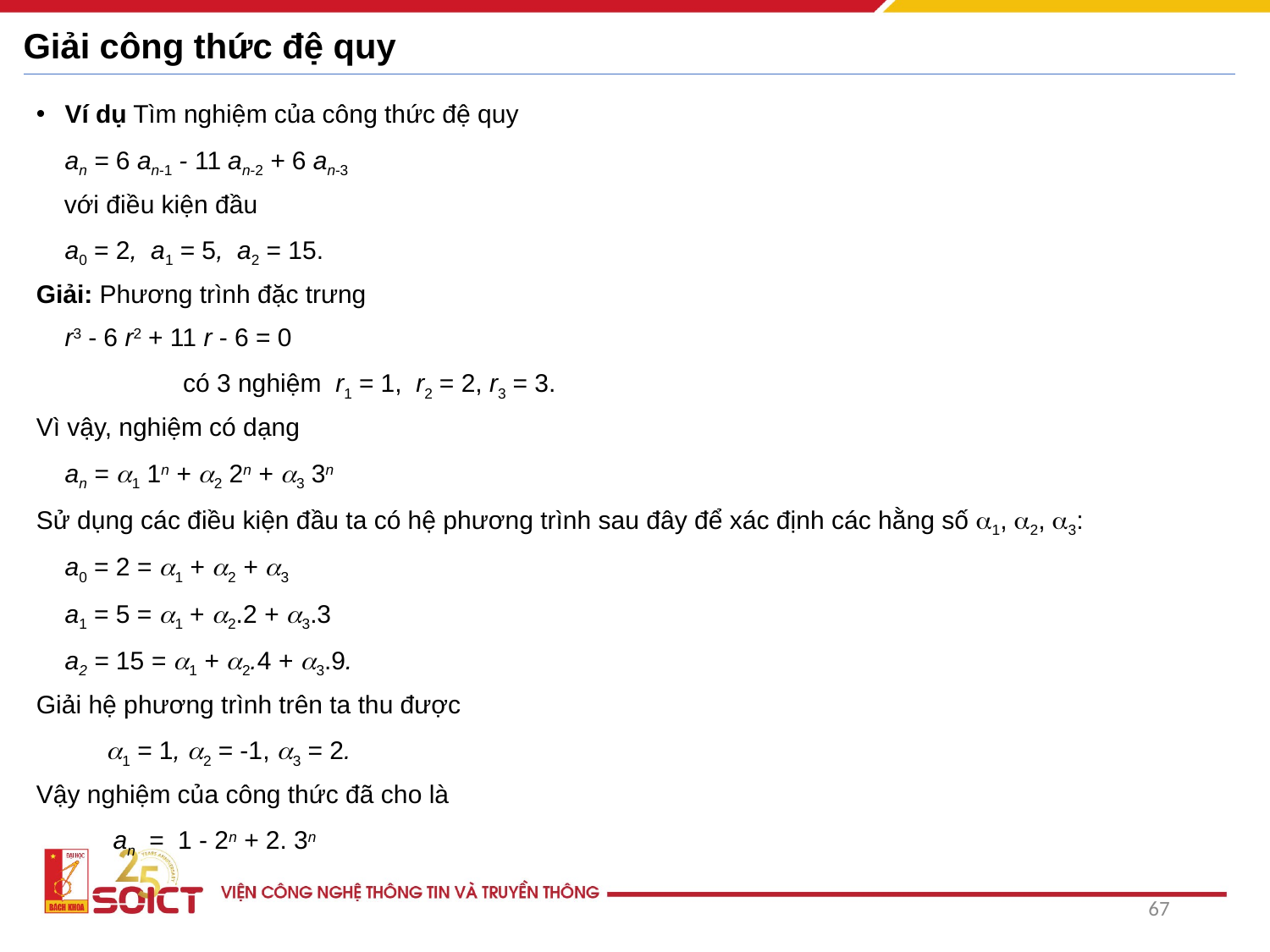

# Giải công thức đệ quy
Ví dụ Tìm nghiệm của công thức đệ quy
			an = 6 an-1 - 11 an-2 + 6 an-3
    với điều kiện đầu
			a0 = 2,  a1 = 5,  a2 = 15.
Giải: Phương trình đặc trưng
			r3 - 6 r2 + 11 r - 6 = 0
                     có 3 nghiệm  r1 = 1,  r2 = 2, r3 = 3.
Vì vậy, nghiệm có dạng
			an = α1 1n + α2 2n + α3 3n
Sử dụng các điều kiện đầu ta có hệ phương trình sau đây để xác định các hằng số α1, α2, α3:
		a0 = 2 = α1 + α2 + α3
		a1 = 5 = α1 + α2.2 + α3.3
		a2 = 15 = α1 + α2.4 + α3.9.
Giải hệ phương trình trên ta thu được
          α1 = 1, α2 = -1, α3 = 2.
Vậy nghiệm của công thức đã cho là
           an  =  1 - 2n + 2. 3n

67